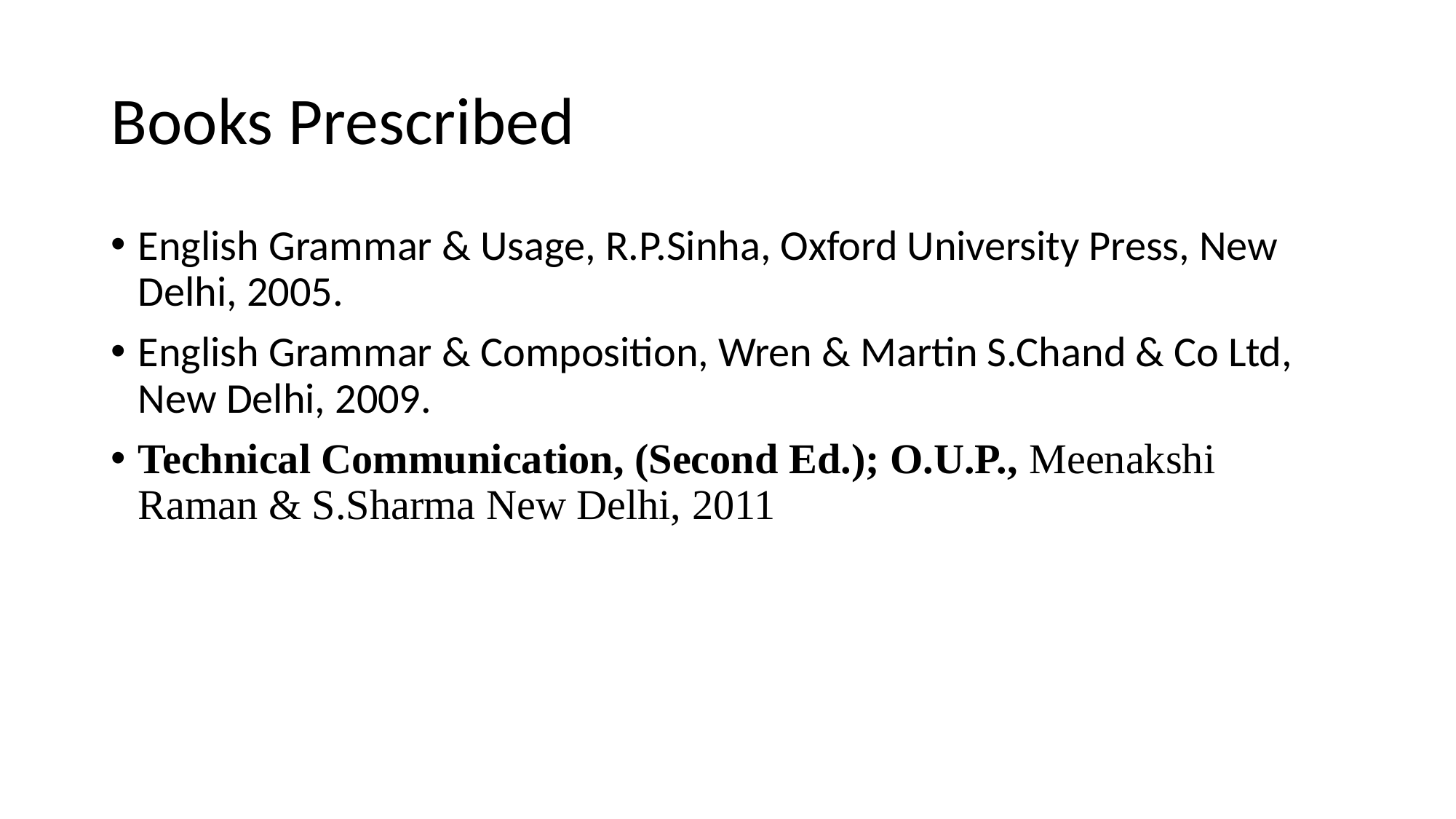

# Books Prescribed
English Grammar & Usage, R.P.Sinha, Oxford University Press, New Delhi, 2005.
English Grammar & Composition, Wren & Martin S.Chand & Co Ltd, New Delhi, 2009.
Technical Communication, (Second Ed.); O.U.P., Meenakshi Raman & S.Sharma New Delhi, 2011